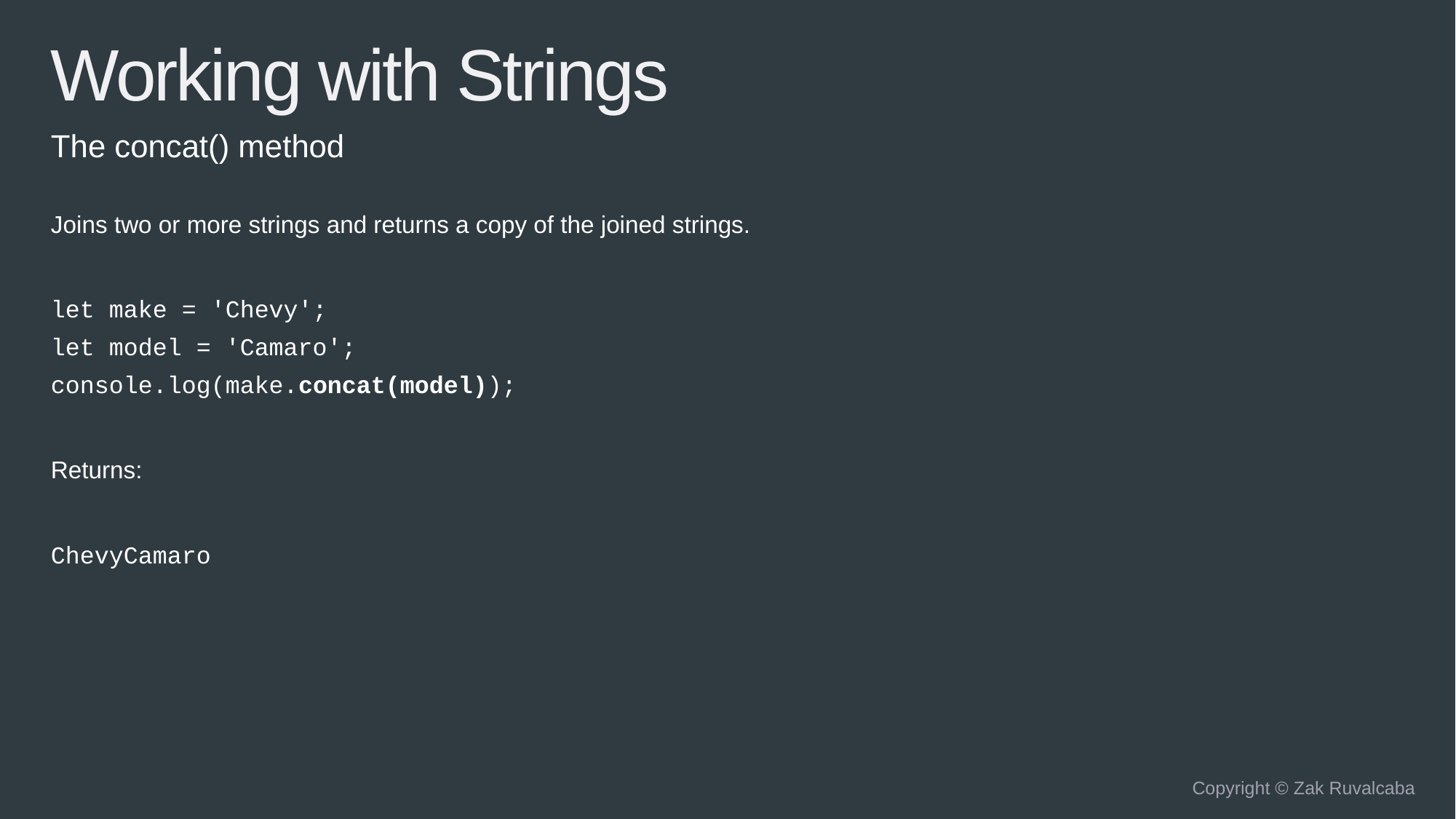

# Working with Strings
The concat() method
Joins two or more strings and returns a copy of the joined strings.

let make = 'Chevy';
let model = 'Camaro';
console.log(make.concat(model));

Returns:

ChevyCamaro